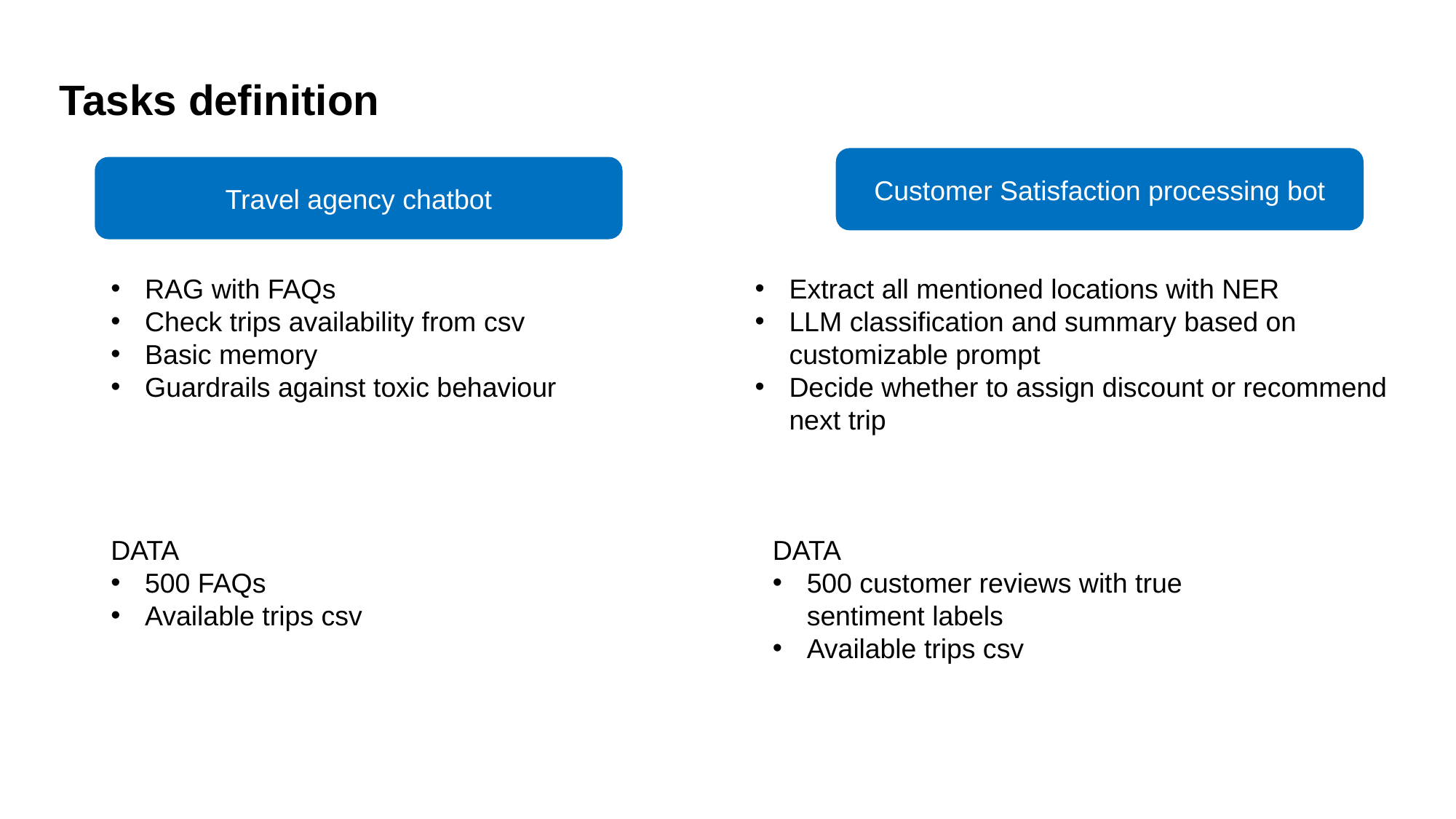

Tasks definition
Customer Satisfaction processing bot
Travel agency chatbot
Extract all mentioned locations with NER
LLM classification and summary based on customizable prompt
Decide whether to assign discount or recommend next trip
RAG with FAQs
Check trips availability from csv
Basic memory
Guardrails against toxic behaviour
DATA
500 FAQs
Available trips csv
DATA
500 customer reviews with true sentiment labels
Available trips csv